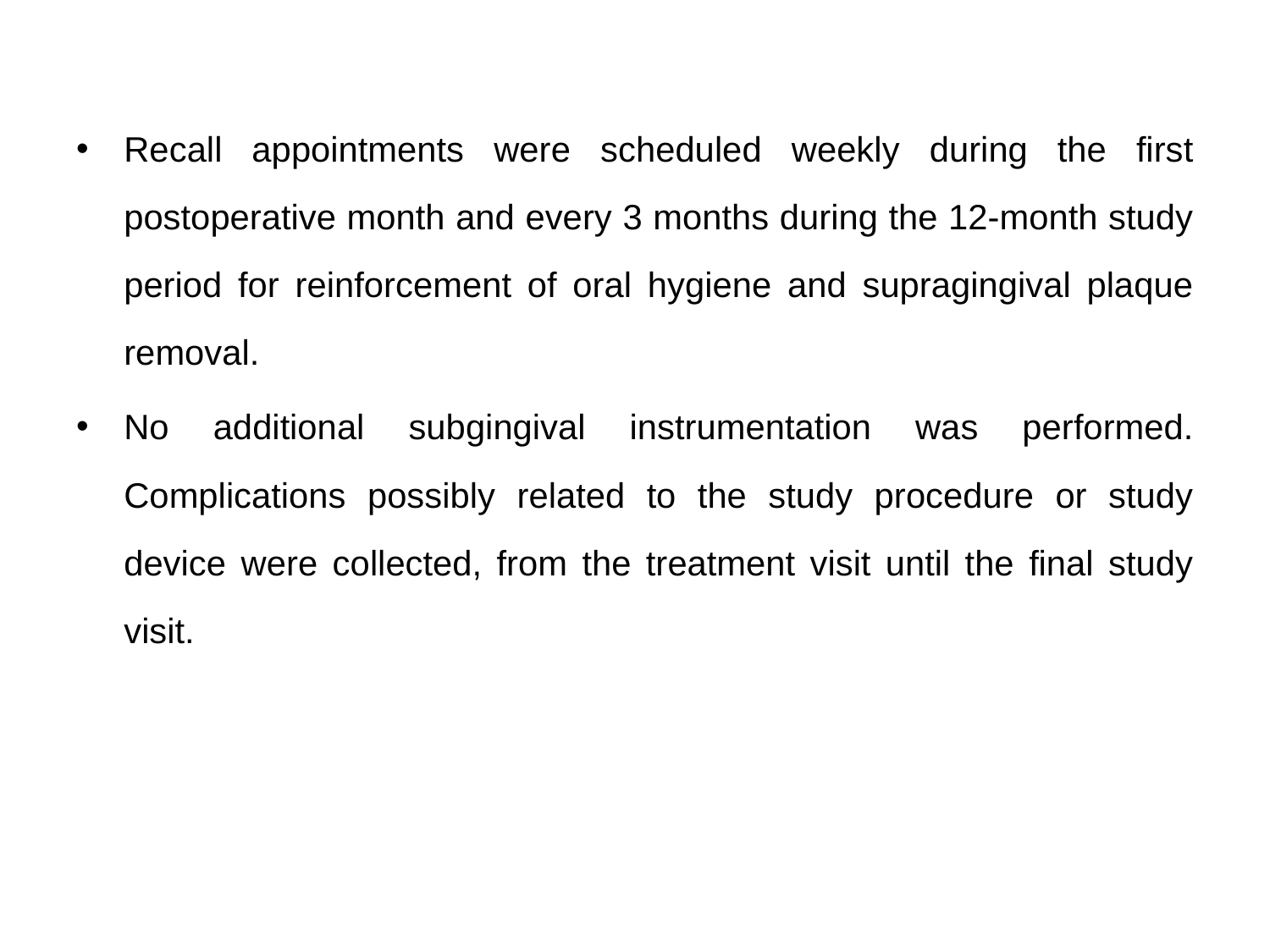

Recall appointments were scheduled weekly during the first postoperative month and every 3 months during the 12-month study period for reinforcement of oral hygiene and supragingival plaque removal.
No additional subgingival instrumentation was performed. Complications possibly related to the study procedure or study device were collected, from the treatment visit until the final study visit.